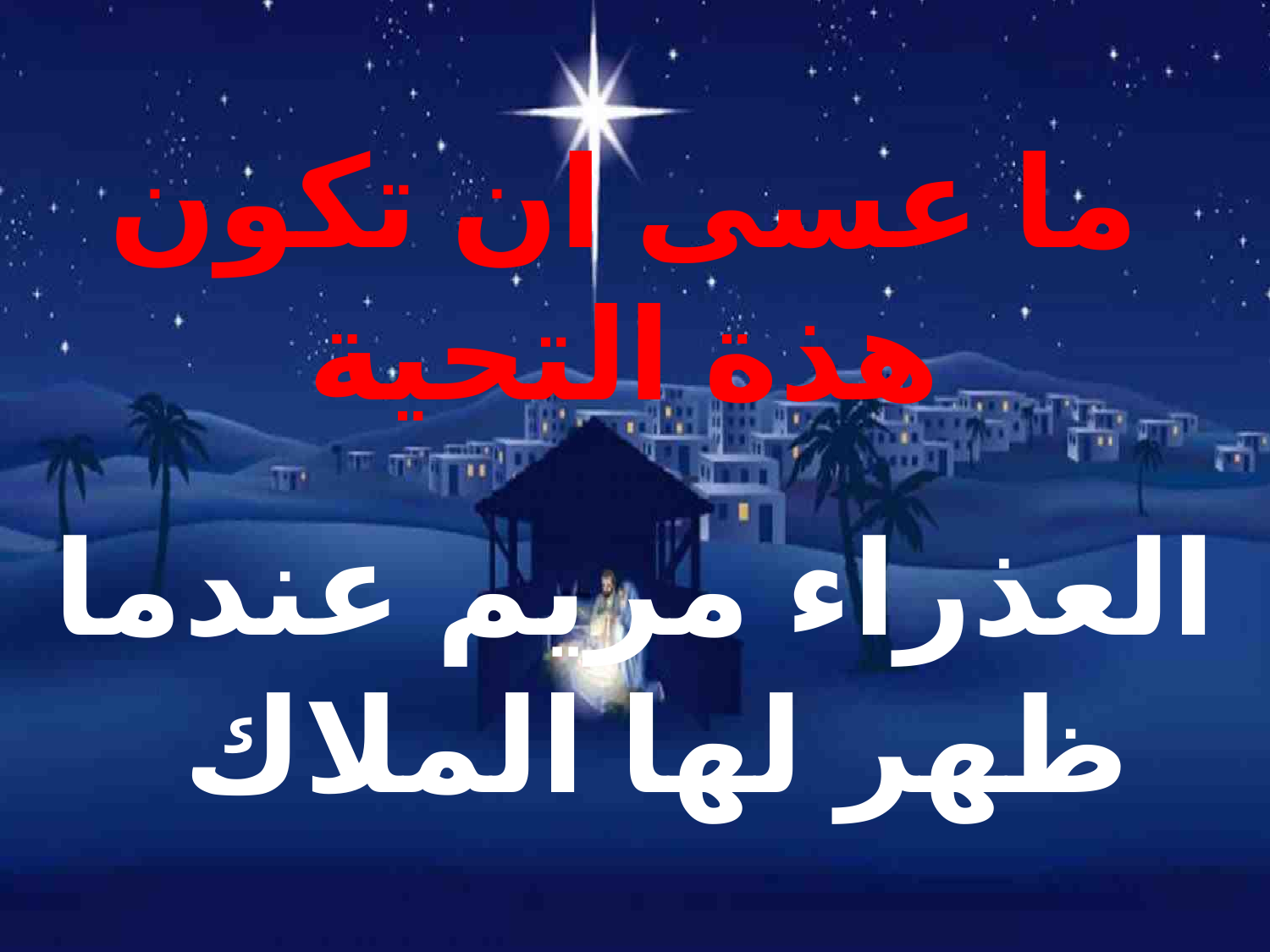

# ما عسى ان تكون هذة التحية
العذراء مريم عندما ظهر لها الملاك